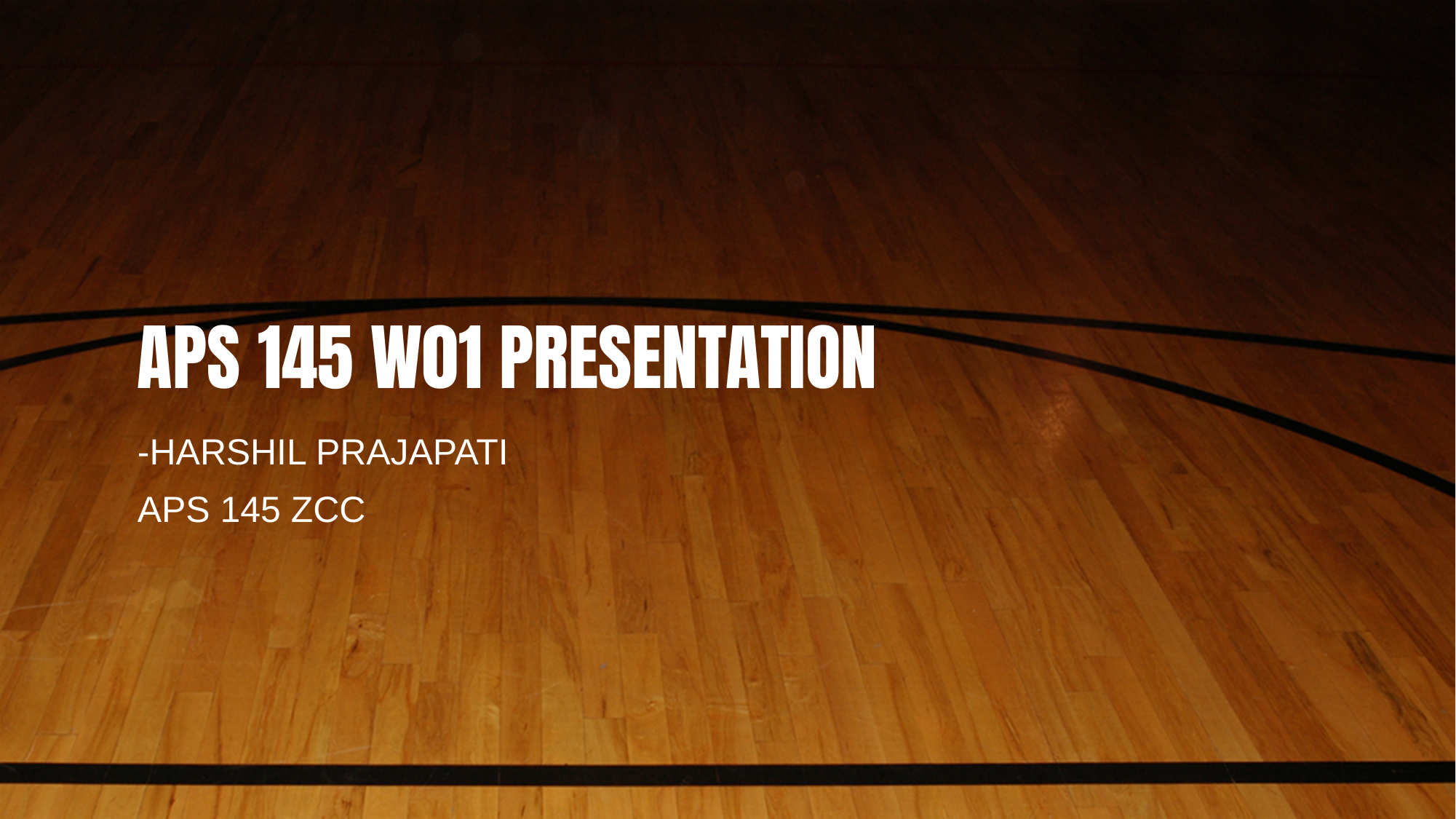

# APS 145 W01 PRESENTATION
-HARSHIL PRAJAPATI
APS 145 ZCC